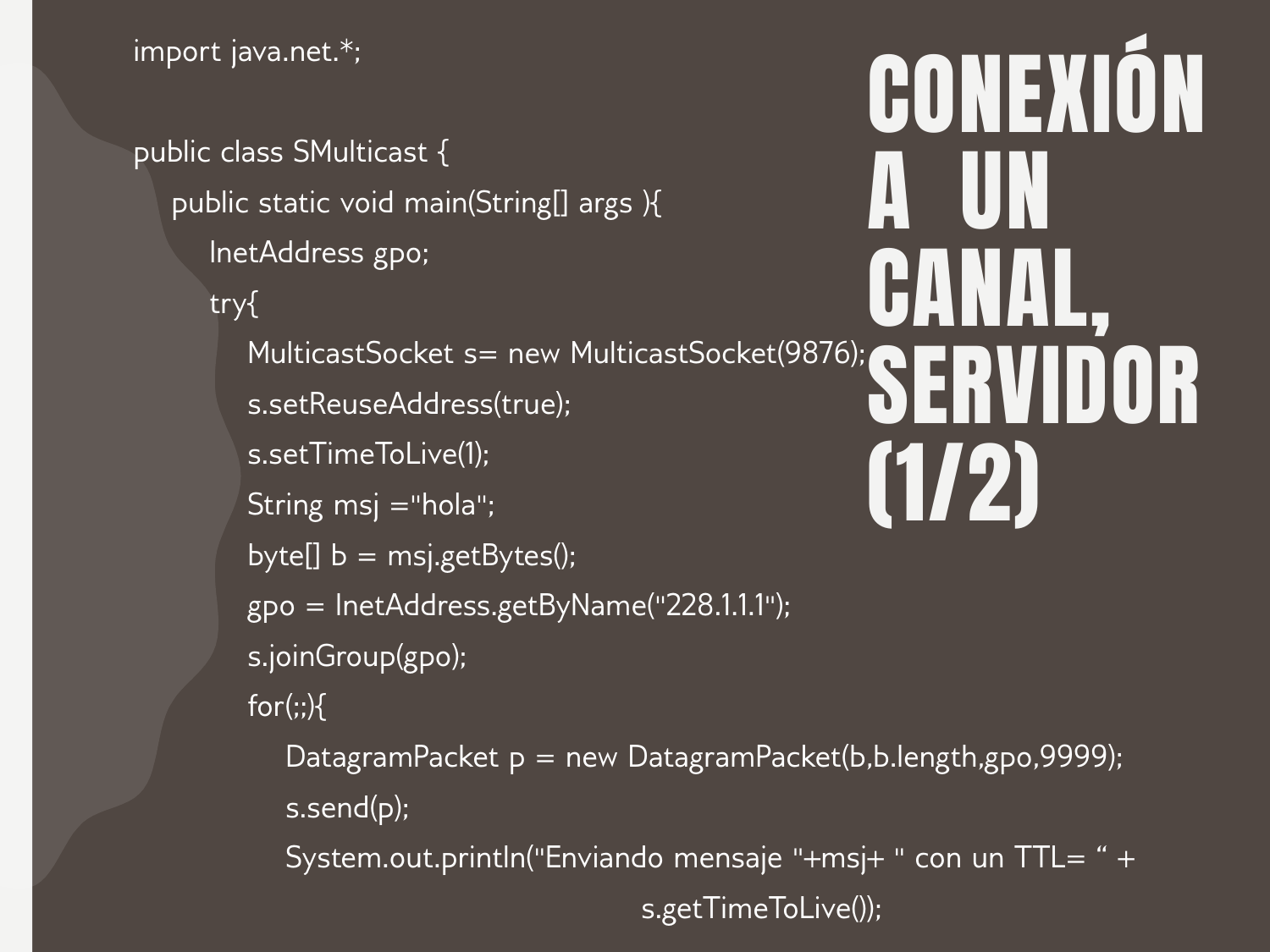

import java.net.*;

public class SMulticast {
    public static void main(String[] args ){
        InetAddress gpo;
        try{
            MulticastSocket s= new MulticastSocket(9876);
            s.setReuseAddress(true);
            s.setTimeToLive(1);
            String msj ="hola";
            byte[] b = msj.getBytes();
            gpo = InetAddress.getByName("228.1.1.1");
            s.joinGroup(gpo);
            for(;;){
                DatagramPacket p = new DatagramPacket(b,b.length,gpo,9999);
                s.send(p);
                System.out.println("Enviando mensaje "+msj+ " con un TTL= “ +
				s.getTimeToLive());
# conexión a  un canal, servidor (1/2)